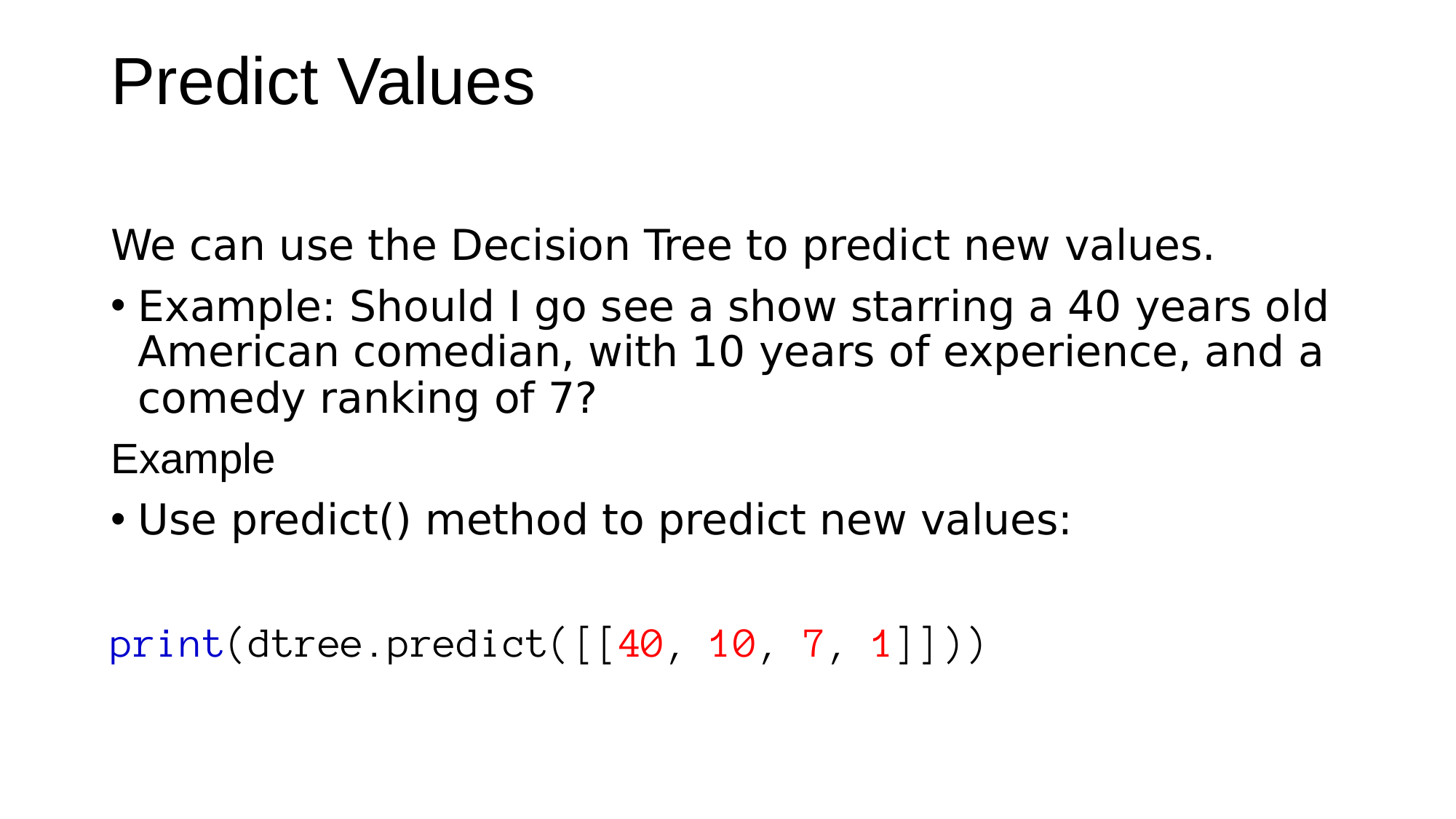

# Predict Values
We can use the Decision Tree to predict new values.
Example: Should I go see a show starring a 40 years old American comedian, with 10 years of experience, and a comedy ranking of 7?
Example
Use predict() method to predict new values:

print(dtree.predict([[40, 10, 7, 1]]))